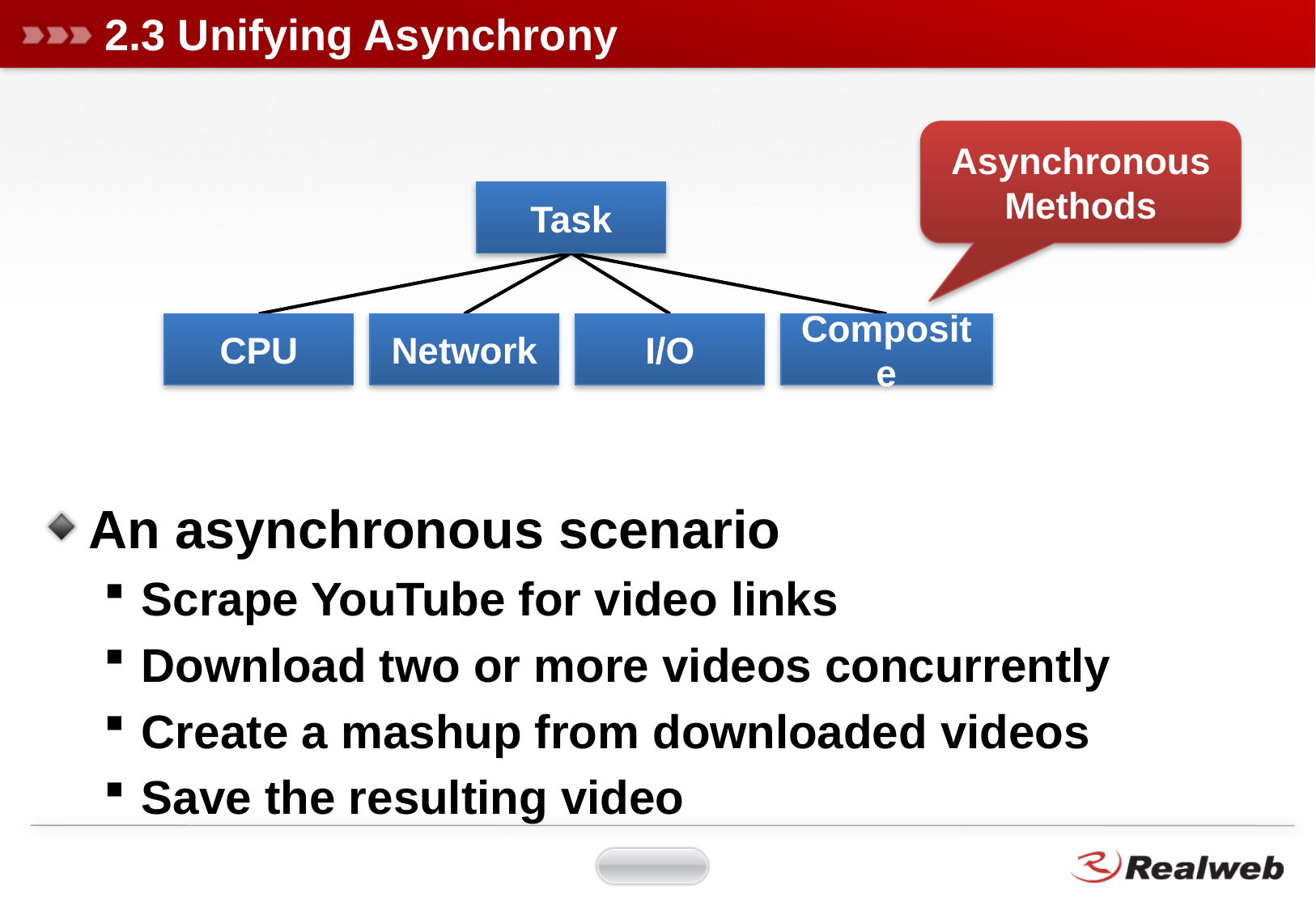

# 2.3 Unifying Asynchrony

An asynchronous scenario
Scrape YouTube for video links
Download two or more videos concurrently
Create a mashup from downloaded videos
Save the resulting video
Asynchronous Methods
Task
CPU
Network
I/O
Composite